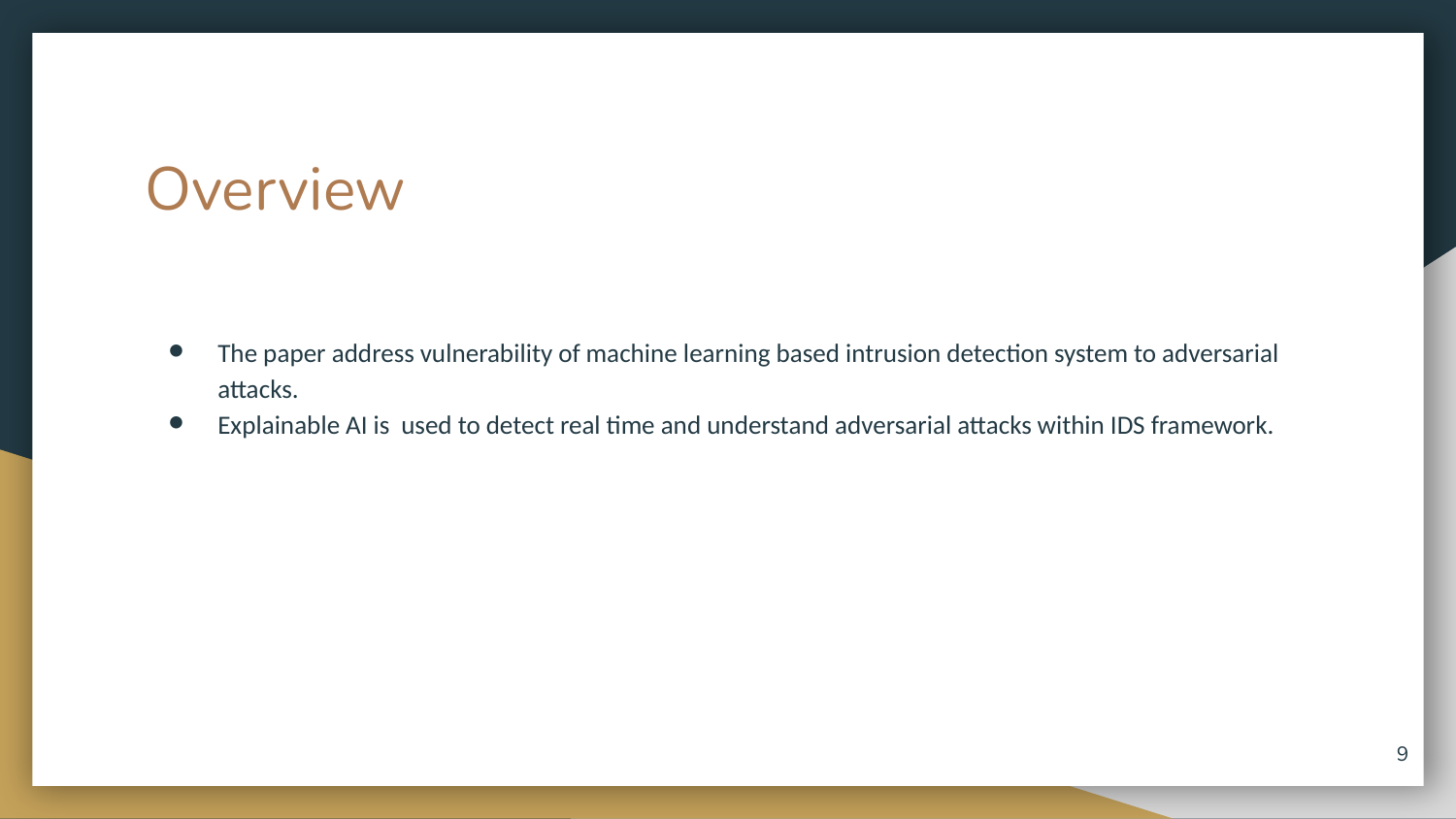

# Overview
The paper address vulnerability of machine learning based intrusion detection system to adversarial attacks.
Explainable AI is  used to detect real time and understand adversarial attacks within IDS framework.

9